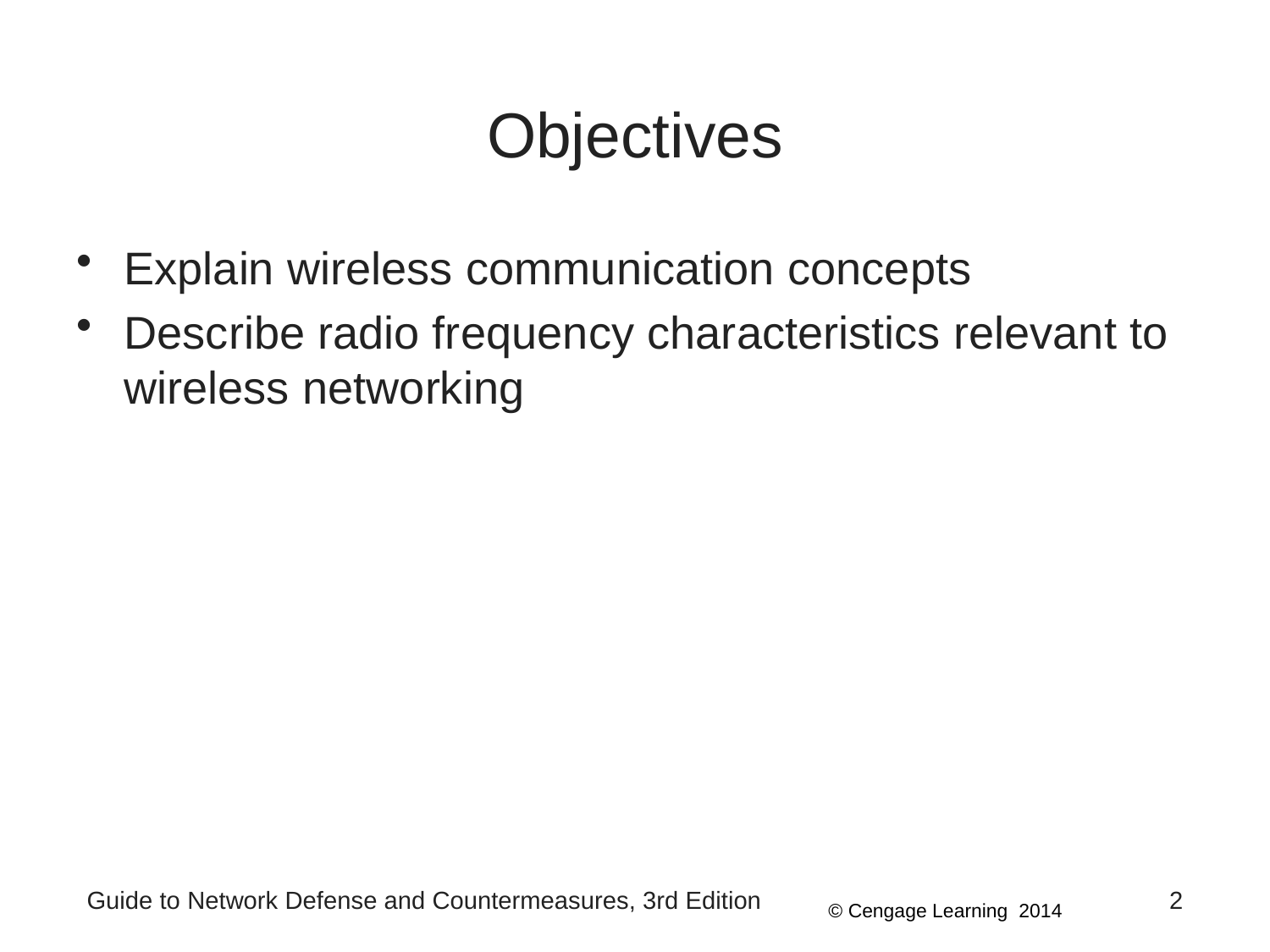

# Objectives
Explain wireless communication concepts
Describe radio frequency characteristics relevant to wireless networking
Guide to Network Defense and Countermeasures, 3rd Edition
2